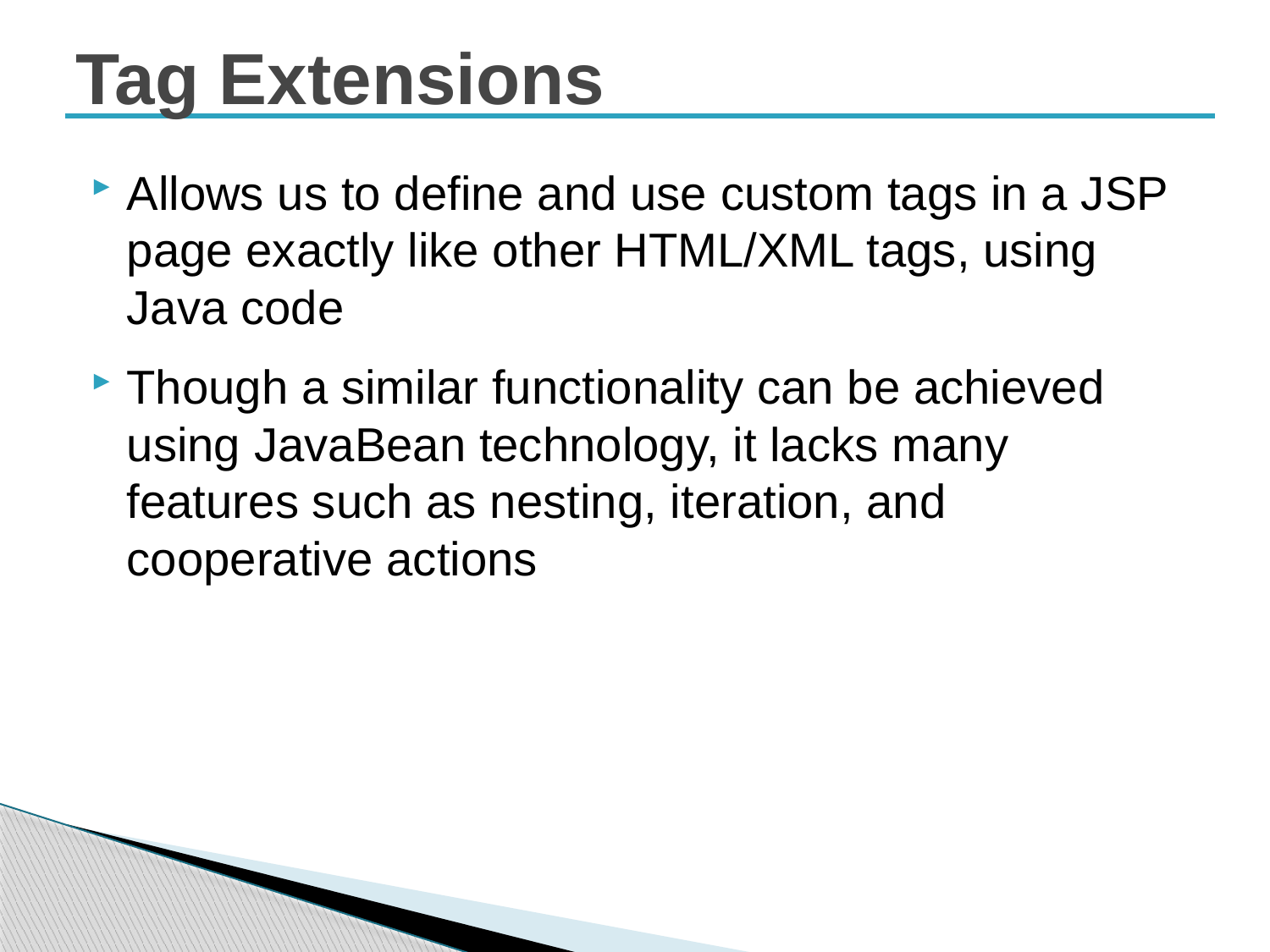

# Tag Extensions
Allows us to define and use custom tags in a JSP page exactly like other HTML/XML tags, using Java code
Though a similar functionality can be achieved using JavaBean technology, it lacks many features such as nesting, iteration, and cooperative actions